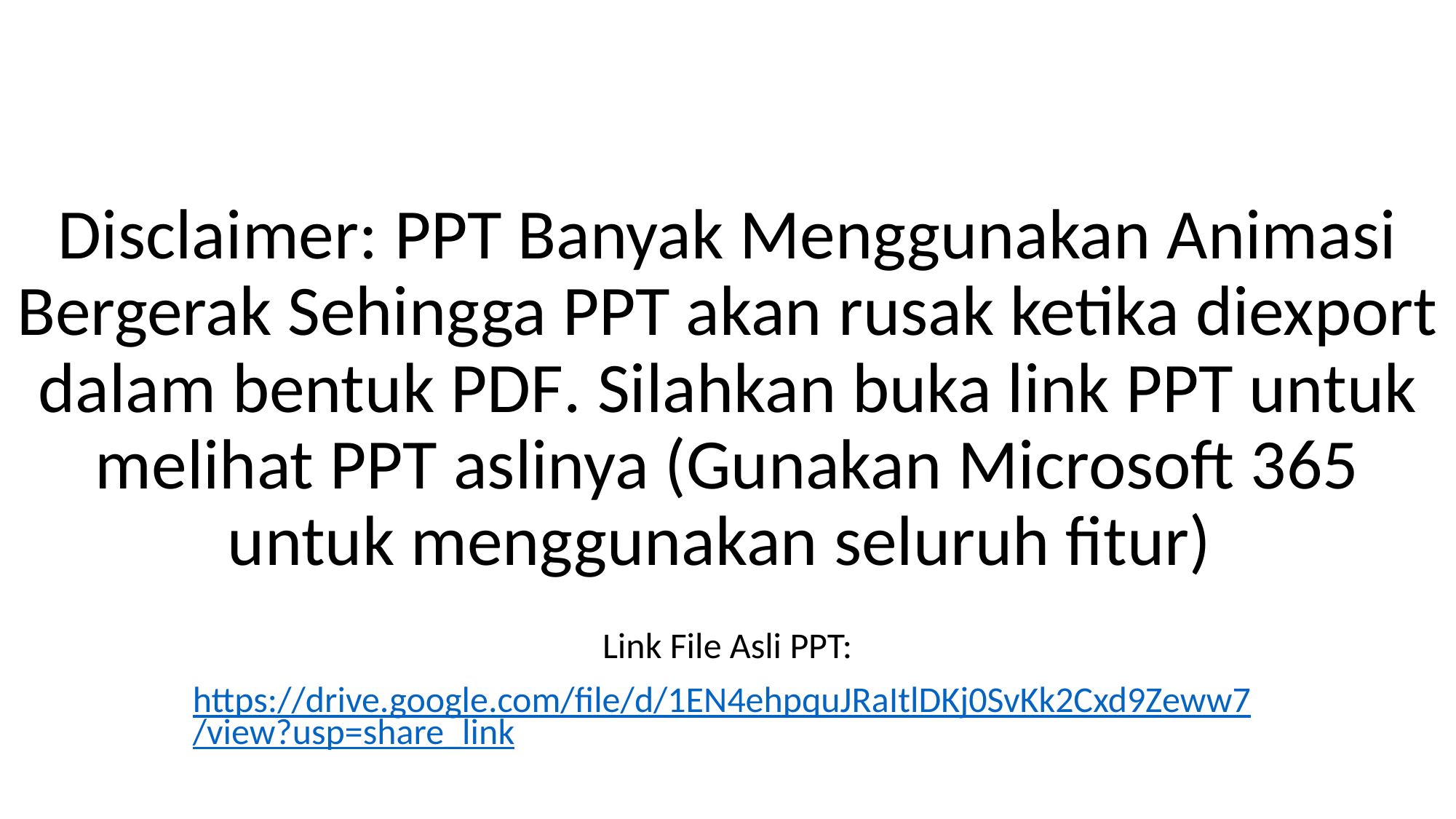

# Disclaimer: PPT Banyak Menggunakan Animasi Bergerak Sehingga PPT akan rusak ketika diexport dalam bentuk PDF. Silahkan buka link PPT untuk melihat PPT aslinya (Gunakan Microsoft 365 untuk menggunakan seluruh fitur)
Link File Asli PPT:
https://drive.google.com/file/d/1EN4ehpquJRaItlDKj0SvKk2Cxd9Zeww7/view?usp=share_link